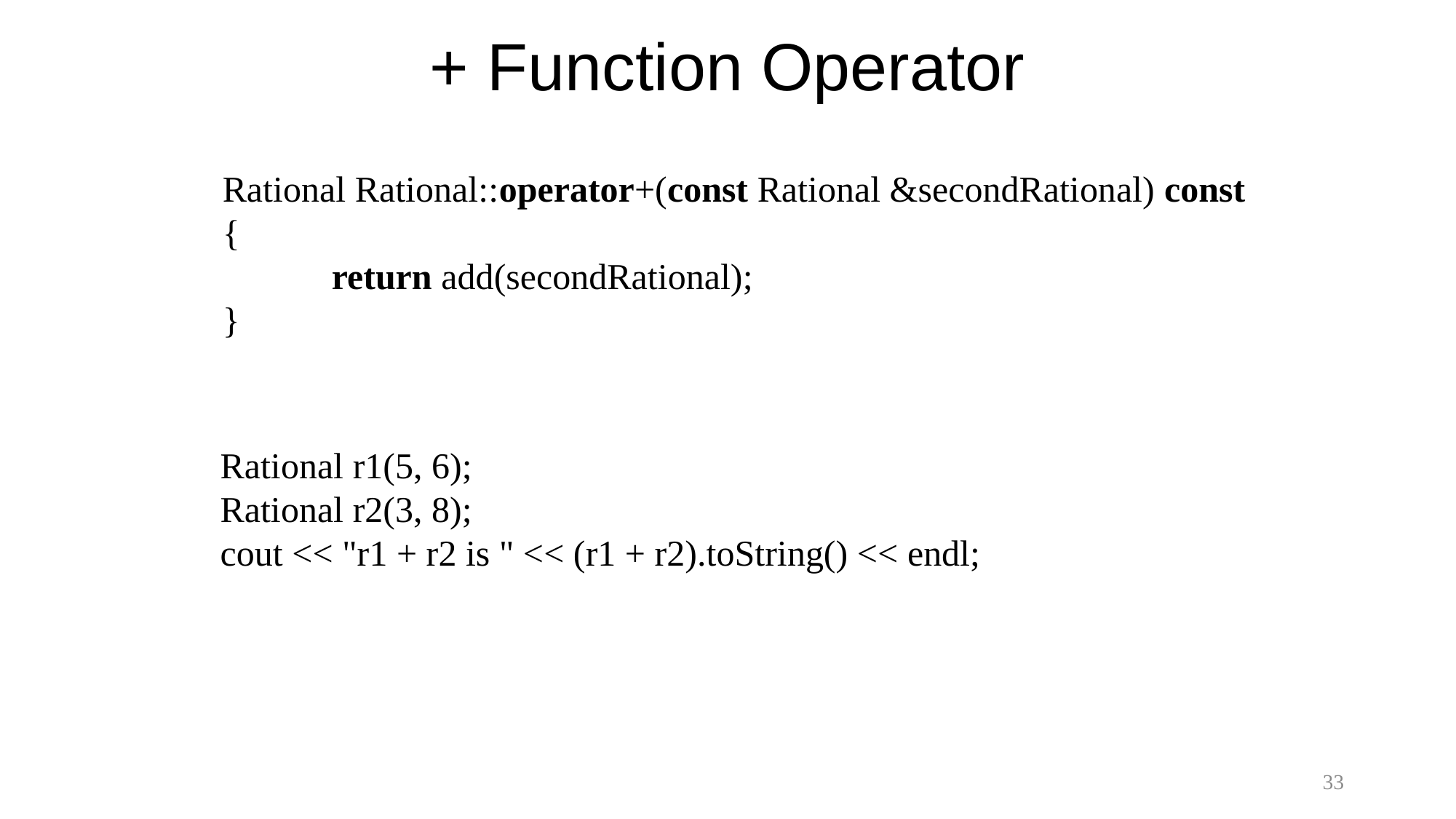

# + Function Operator
Rational Rational::operator+(const Rational &secondRational) const
{
	return add(secondRational);
}

Rational r1(5, 6);
Rational r2(3, 8);
cout << "r1 + r2 is " << (r1 + r2).toString() << endl;
33